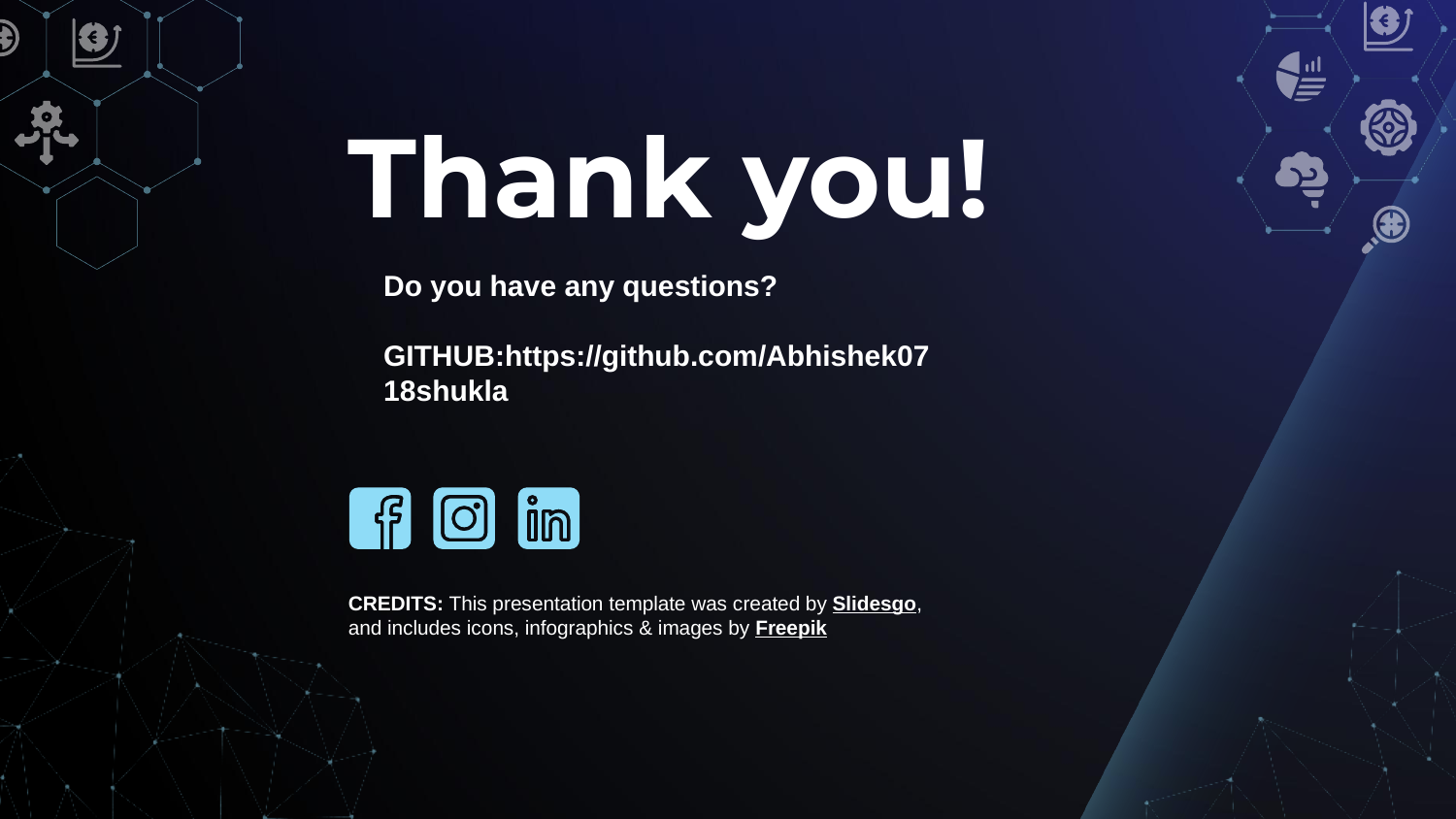

# Thank you!
Do you have any questions?
GITHUB:https://github.com/Abhishek0718shukla

+91 620 421 838